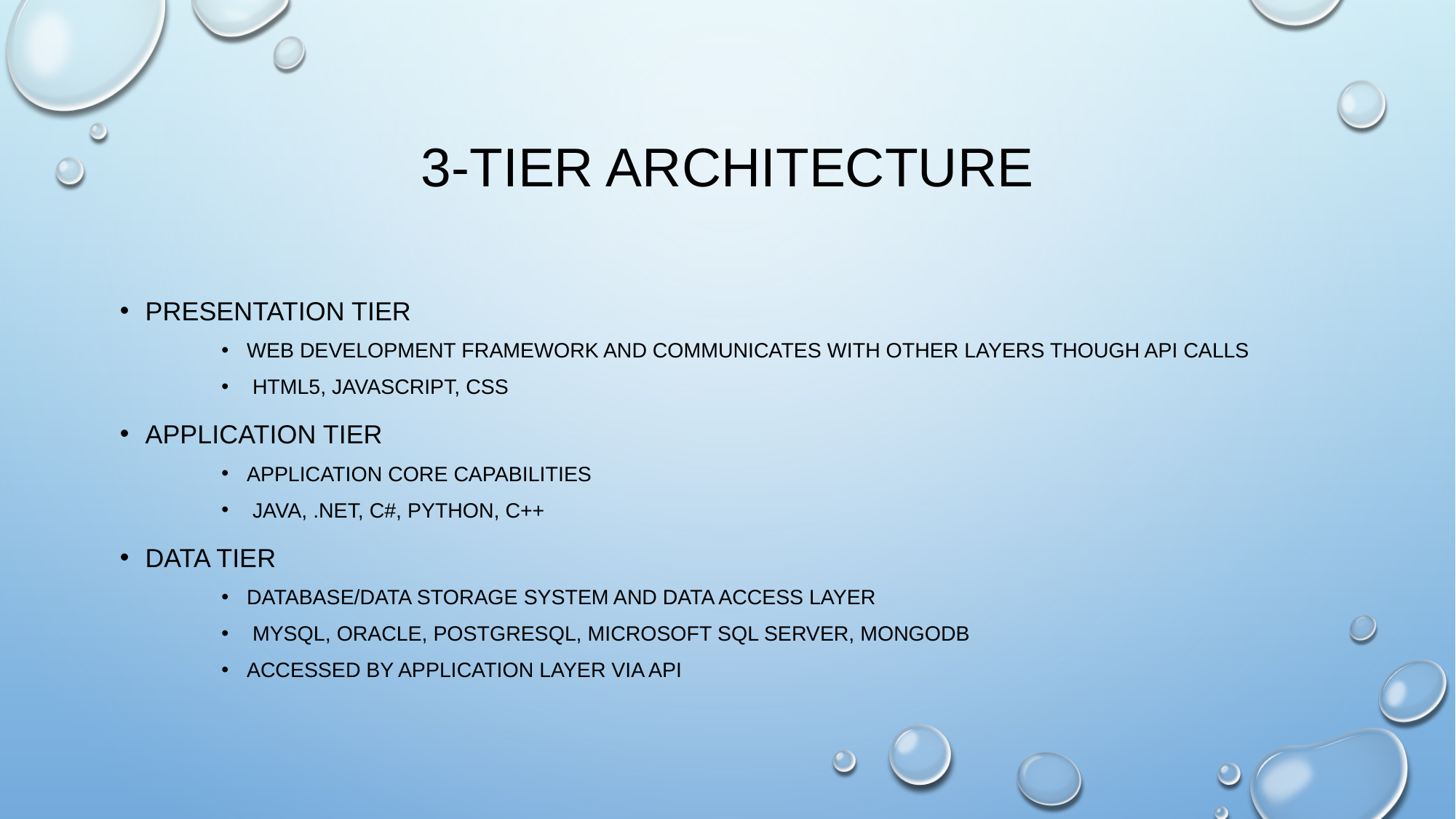

# 3-tier Architecture
Presentation tier
Web development framework and communicates with other layers though Api calls
 HTML5, JavaScript, CSS
Application tier
Application core capabilities
 Java, .NET, C#, Python, C++
Data tier
Database/data storage system and data access layer
 MySQL, Oracle, PostgreSQL, Microsoft SQL Server, MongoDB
Accessed by application layer via api